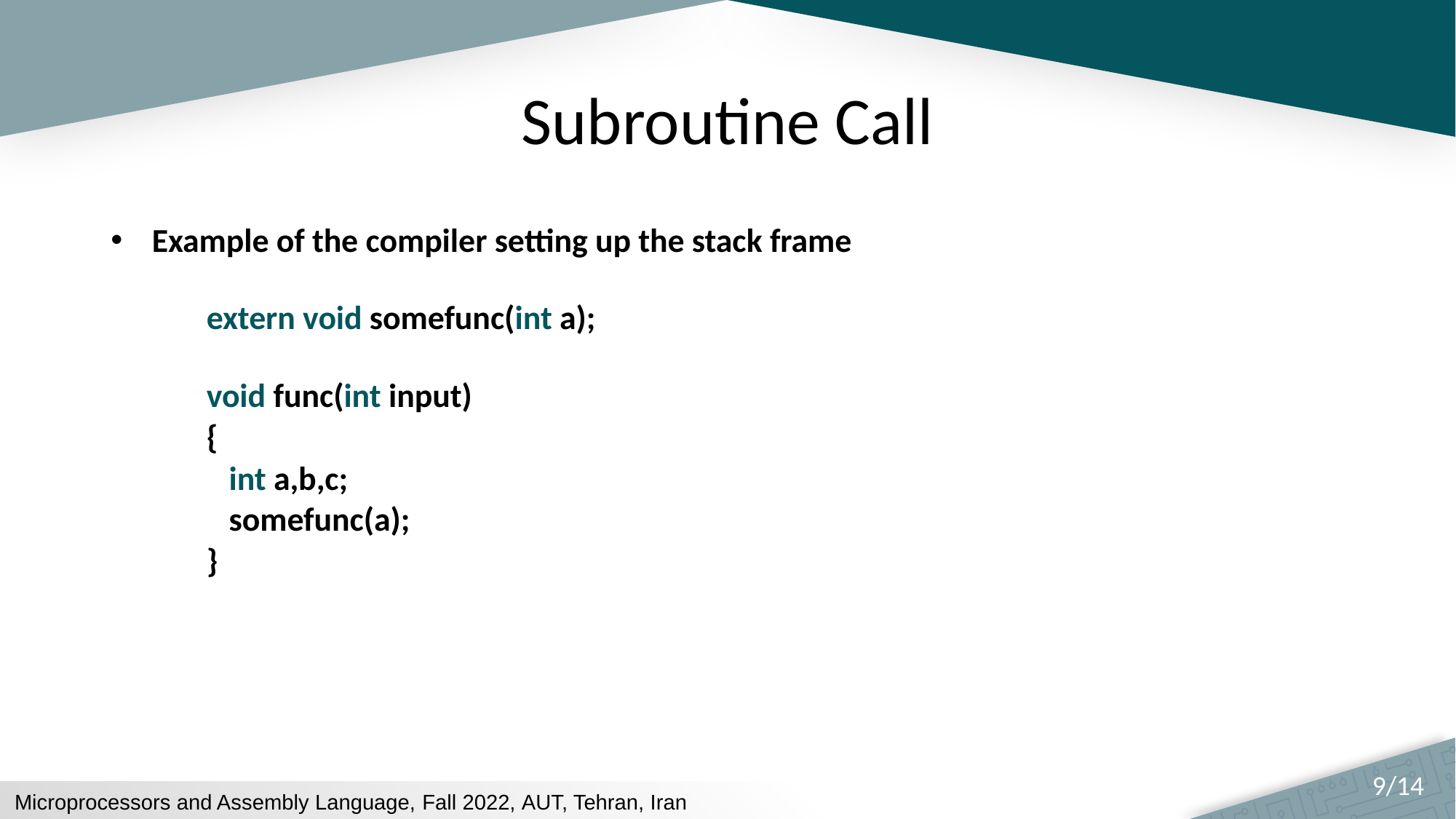

# Subroutine Call
Example of the compiler setting up the stack frame

extern void somefunc(int a);
void func(int input)
{
   int a,b,c;
   somefunc(a);
}

9/14